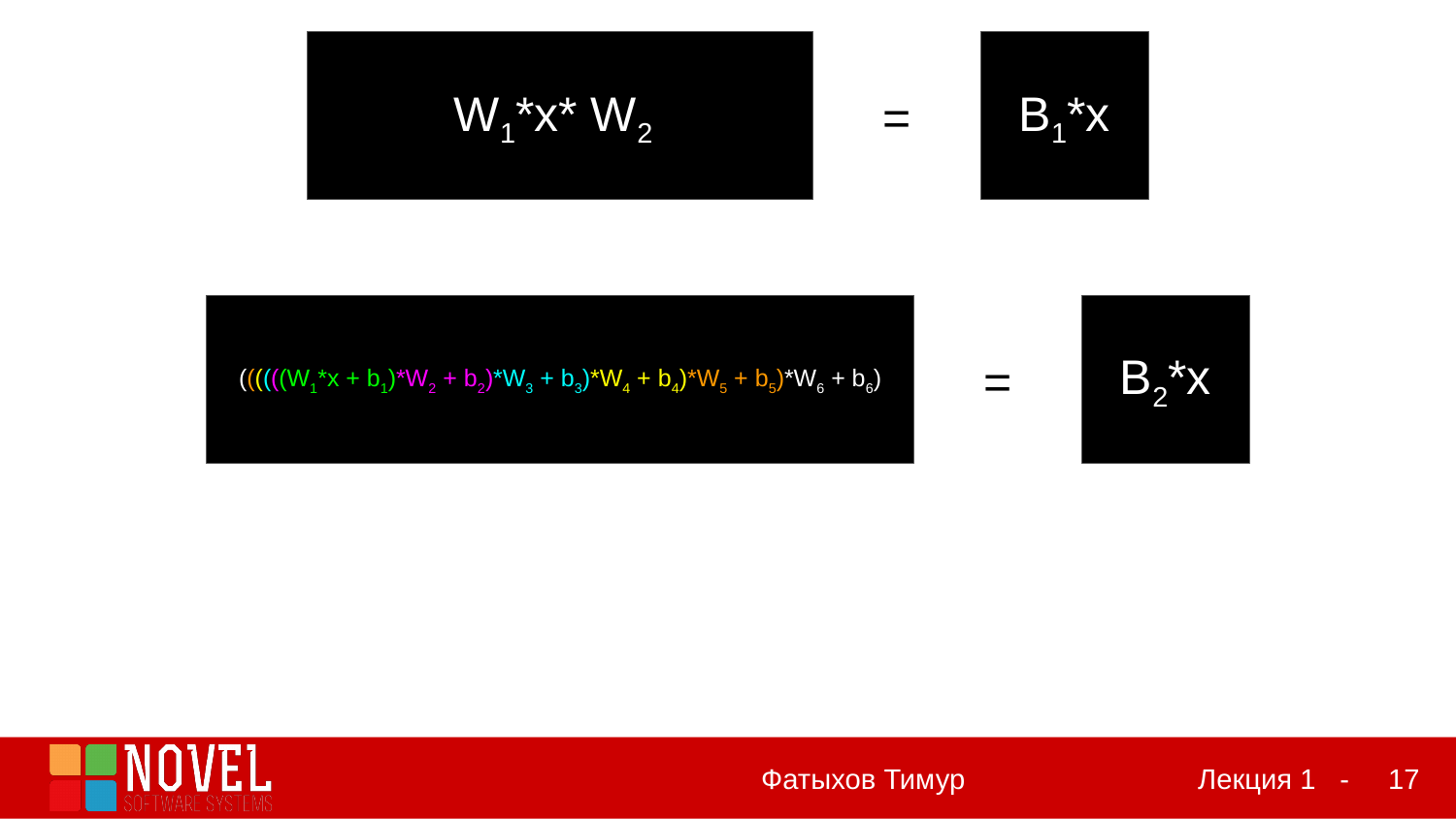

=
B1*x
W1*x* W2
=
B2*x
((((((W1*x + b1)*W2 + b2)*W3 + b3)*W4 + b4)*W5 + b5)*W6 + b6)
17